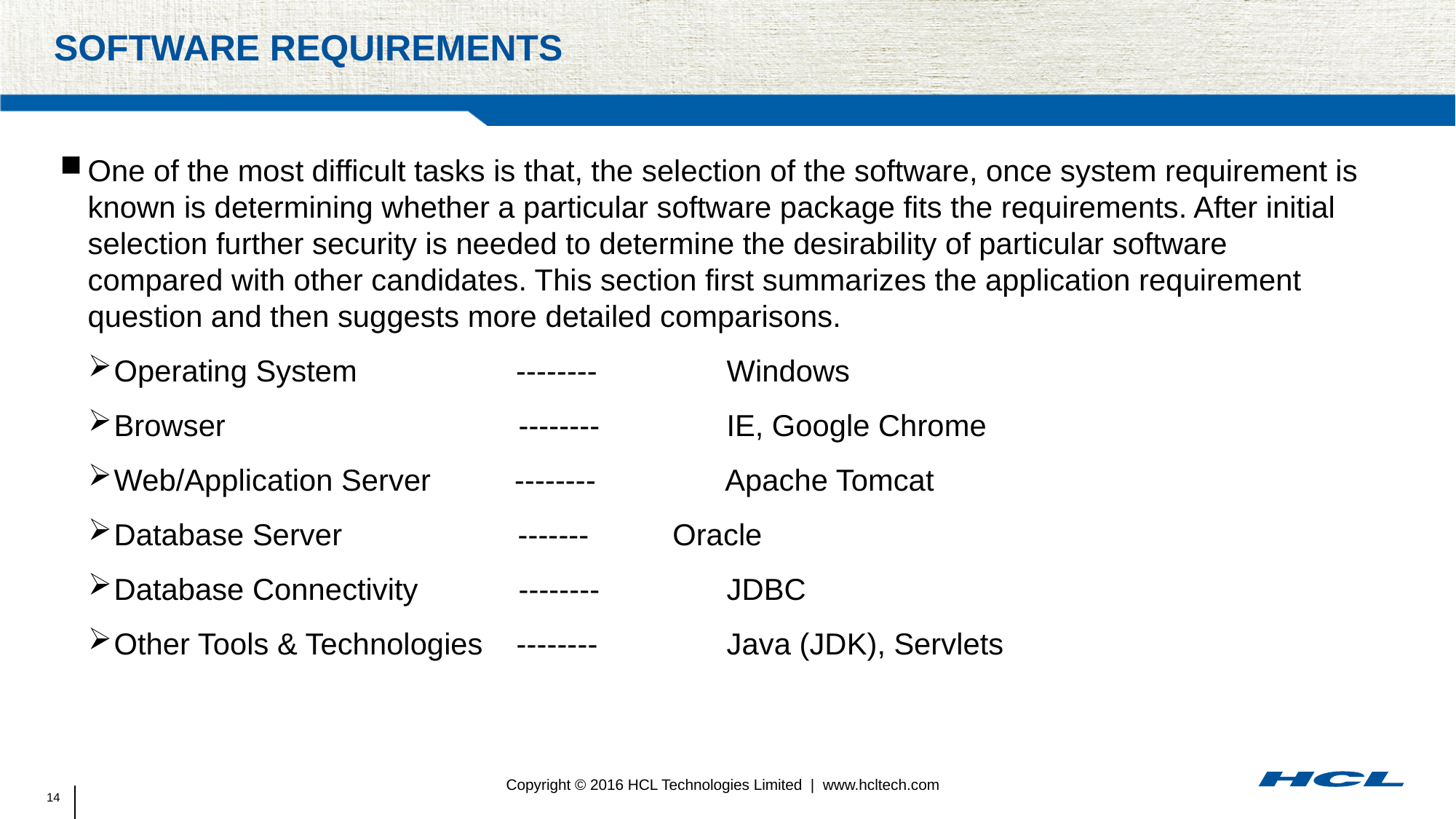

# Software requirements
One of the most difficult tasks is that, the selection of the software, once system requirement is known is determining whether a particular software package fits the requirements. After initial selection further security is needed to determine the desirability of particular software compared with other candidates. This section first summarizes the application requirement question and then suggests more detailed comparisons.
Operating System                   --------	        Windows
Browser                                   --------	        IE, Google Chrome
Web/Application Server          --------	        Apache Tomcat
Database Server                     -------          Oracle
Database Connectivity            --------	        JDBC
Other Tools & Technologies    --------	        Java (JDK), Servlets